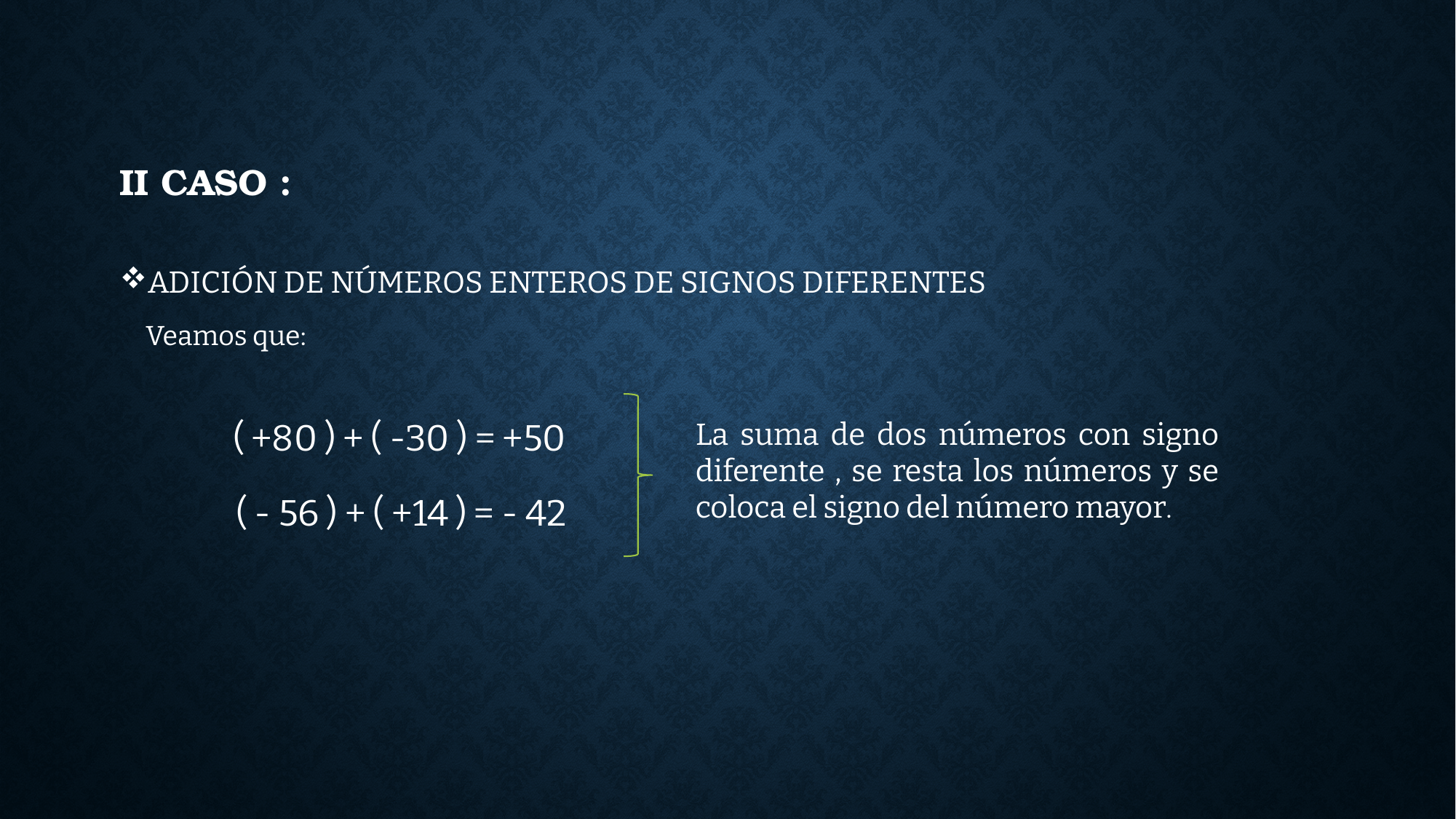

# II caso :
ADICIÓN DE NÚMEROS ENTEROS DE SIGNOS DIFERENTES
Veamos que:

( +80 ) + ( -30 ) = +50
La suma de dos números con signo diferente , se resta los números y se coloca el signo del número mayor.
( - 56 ) + ( +14 ) = - 42